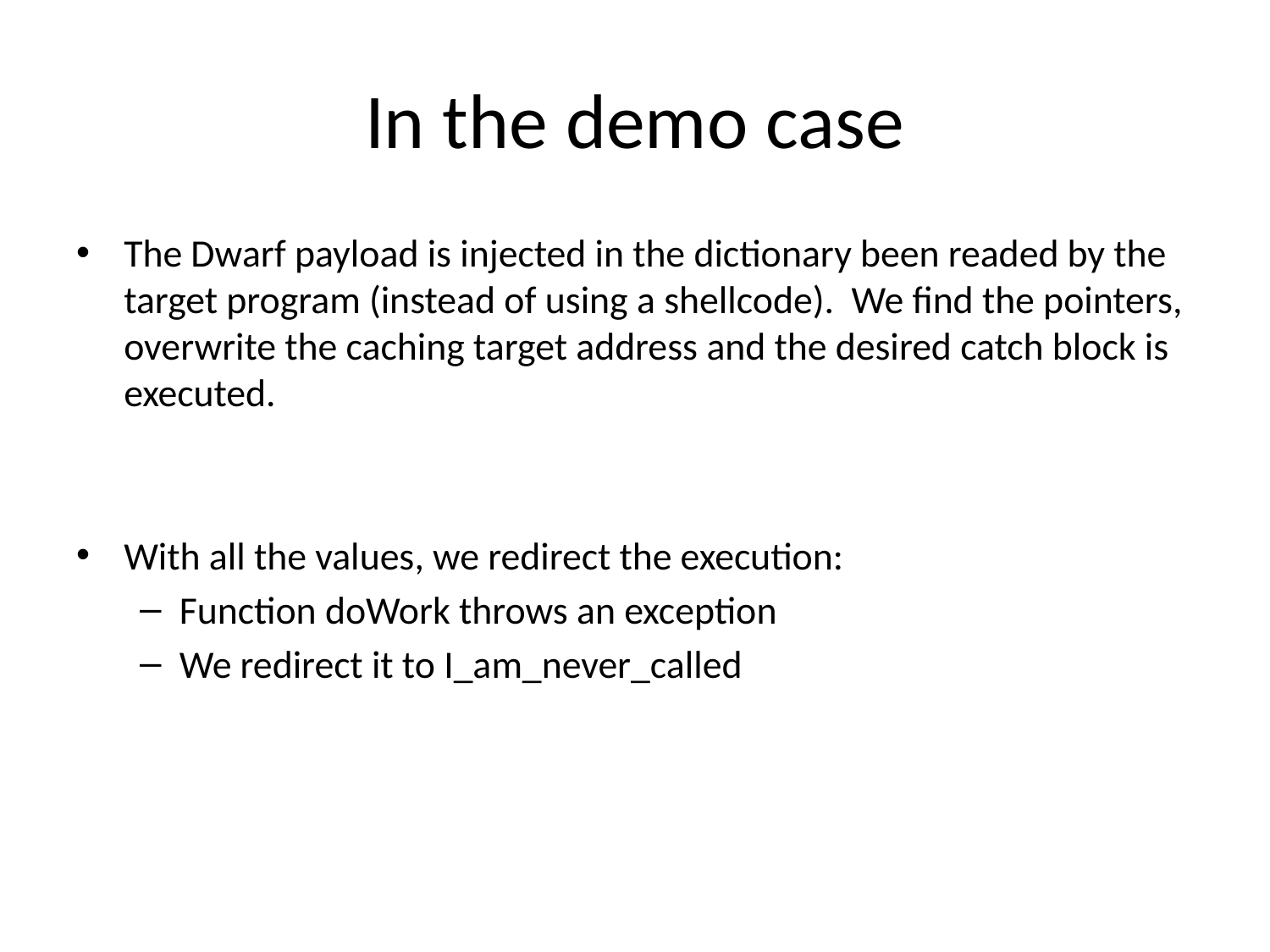

# In the demo case
The Dwarf payload is injected in the dictionary been readed by the target program (instead of using a shellcode).  We find the pointers, overwrite the caching target address and the desired catch block is executed.

With all the values, we redirect the execution:
Function doWork throws an exception
We redirect it to I_am_never_called